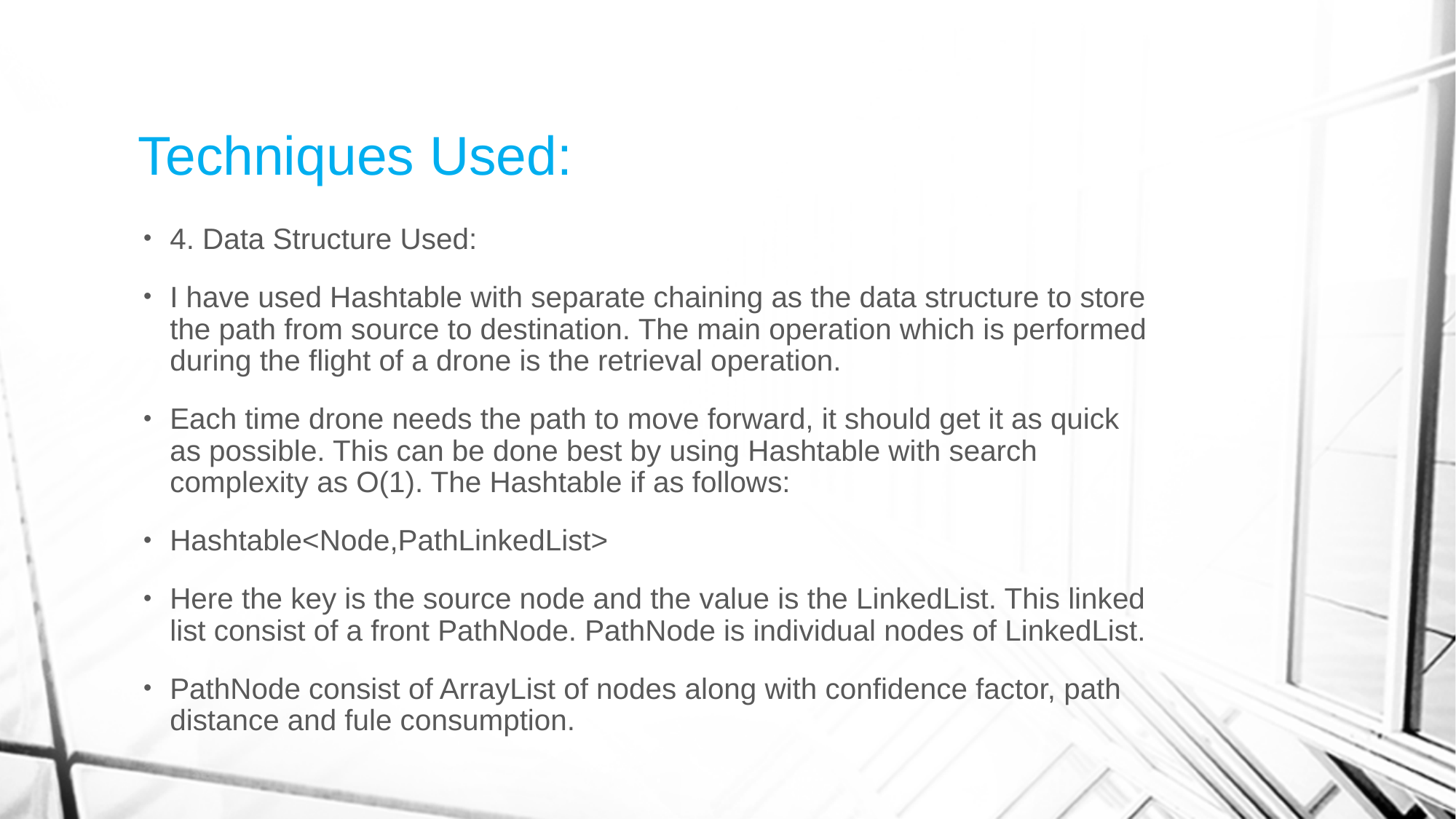

# Techniques Used:
4. Data Structure Used:
I have used Hashtable with separate chaining as the data structure to store the path from source to destination. The main operation which is performed during the flight of a drone is the retrieval operation.
Each time drone needs the path to move forward, it should get it as quick as possible. This can be done best by using Hashtable with search complexity as O(1). The Hashtable if as follows:
Hashtable<Node,PathLinkedList>
Here the key is the source node and the value is the LinkedList. This linked list consist of a front PathNode. PathNode is individual nodes of LinkedList.
PathNode consist of ArrayList of nodes along with confidence factor, path distance and fule consumption.